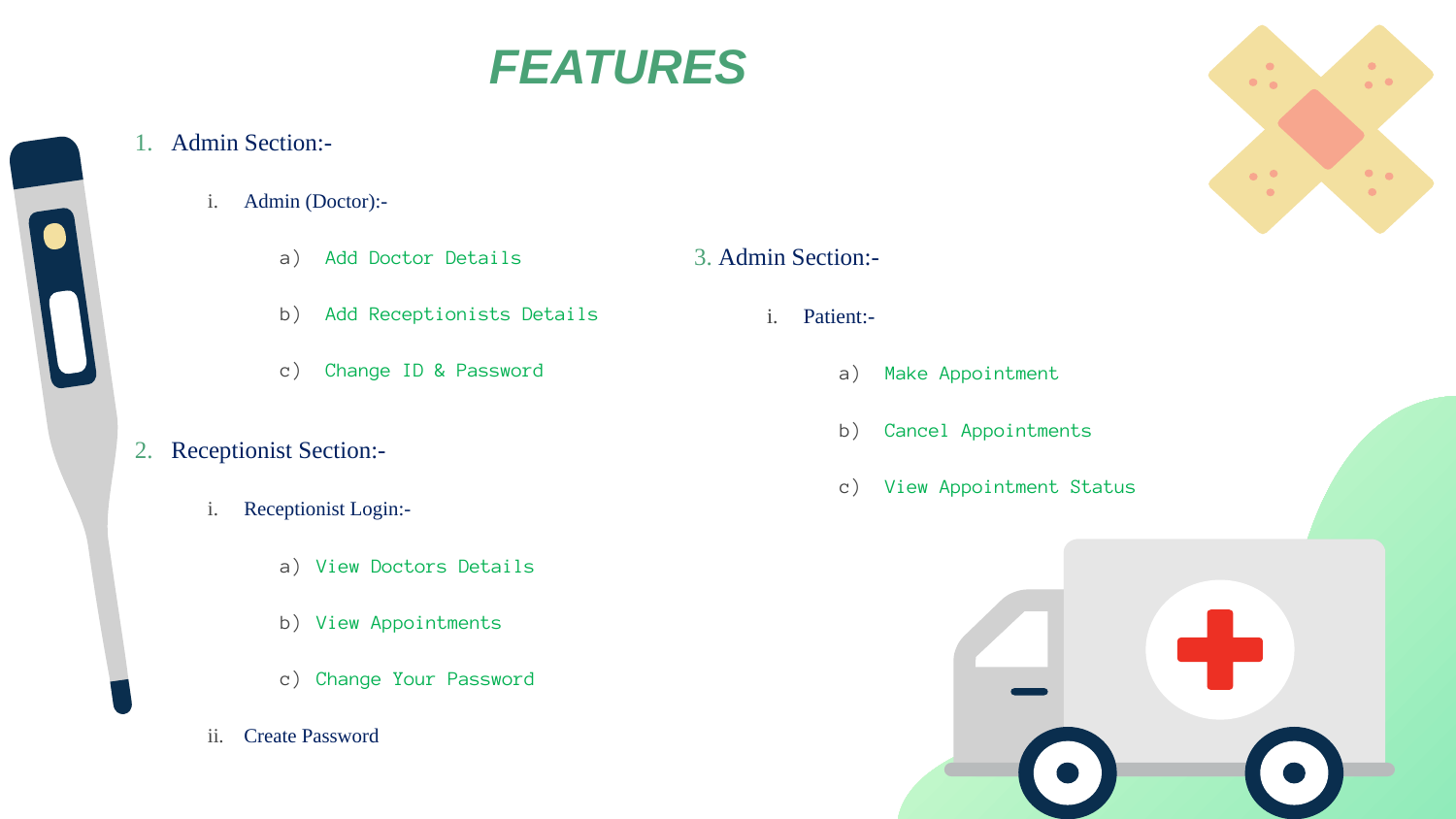

# FEATURES
Admin Section:-
Admin (Doctor):-
Add Doctor Details
Add Receptionists Details
Change ID & Password

Receptionist Section:-
Receptionist Login:-
View Doctors Details
View Appointments
Change Your Password
Create Password

3. Admin Section:-
Patient:-
Make Appointment
Cancel Appointments
View Appointment Status